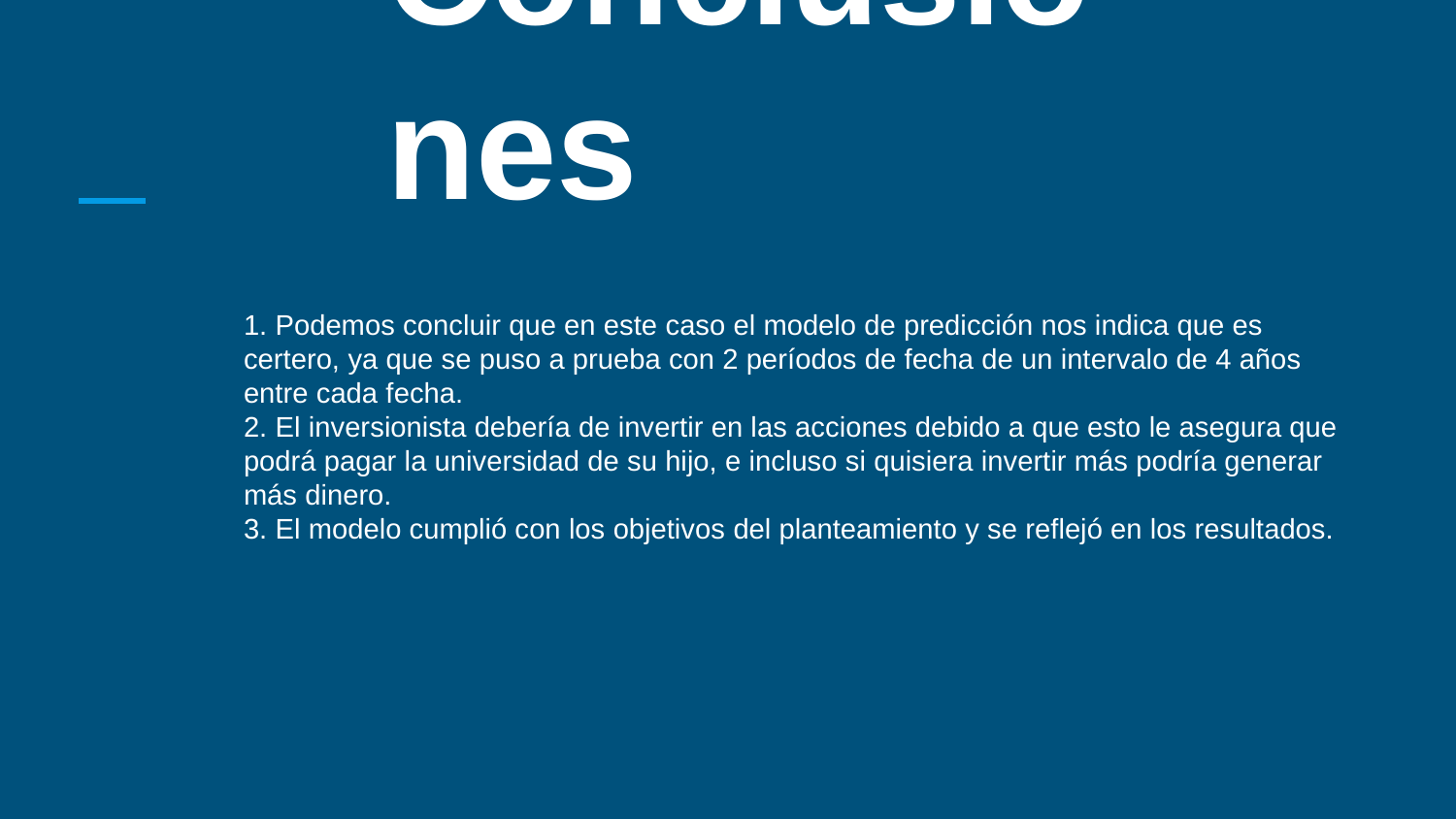

# Conclusiones

1. Podemos concluir que en este caso el modelo de predicción nos indica que es certero, ya que se puso a prueba con 2 períodos de fecha de un intervalo de 4 años entre cada fecha.
2. El inversionista debería de invertir en las acciones debido a que esto le asegura que podrá pagar la universidad de su hijo, e incluso si quisiera invertir más podría generar más dinero.
3. El modelo cumplió con los objetivos del planteamiento y se reflejó en los resultados.